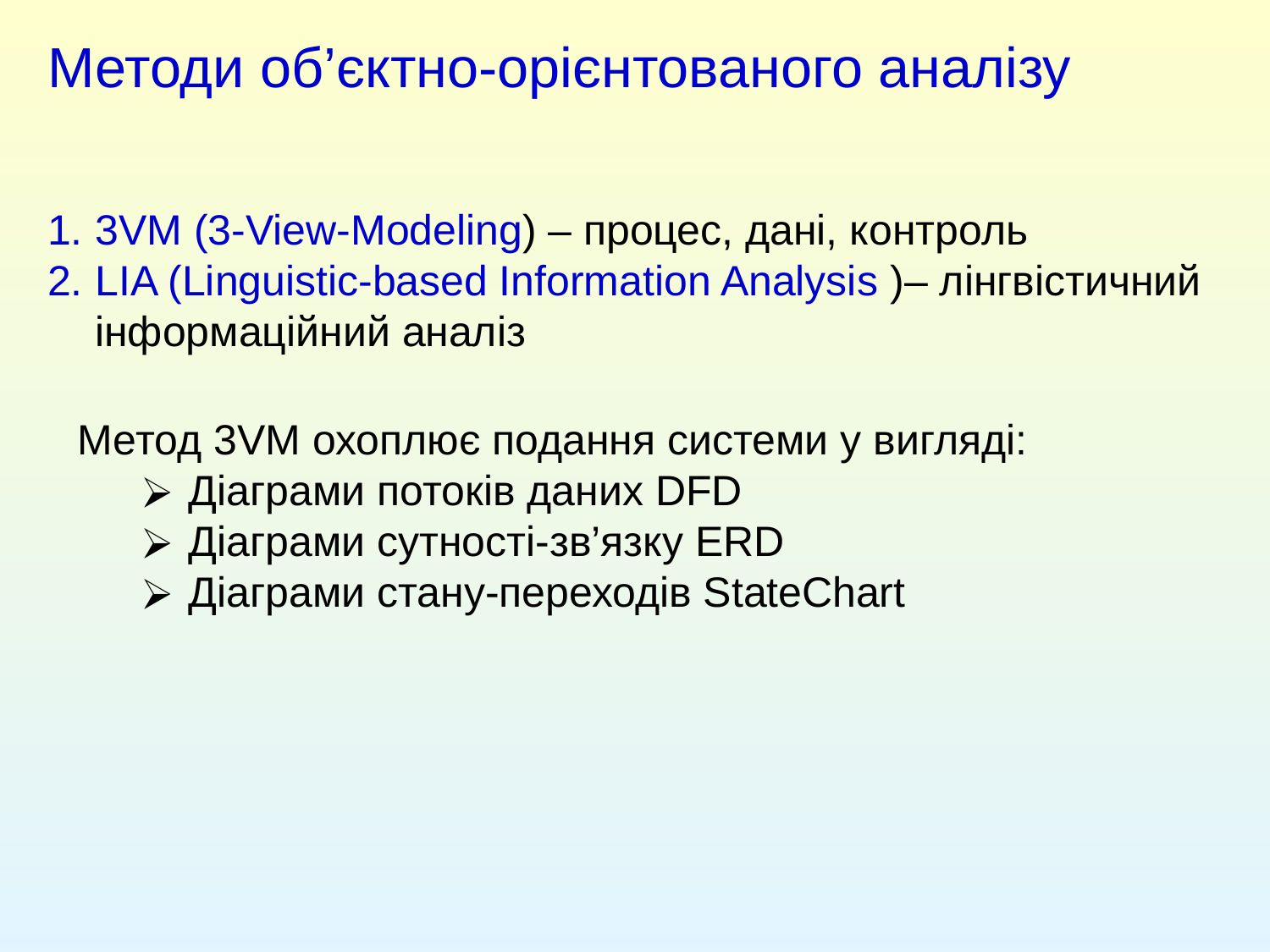

Методи об’єктно-орієнтованого аналізу
3VM (3-View-Modeling) – процес, дані, контроль
LIA (Linguistic-based Information Analysis )– лінгвістичний інформаційний аналіз
Метод 3VM охоплює подання системи у вигляді:
Діаграми потоків даних DFD
Діаграми сутності-зв’язку ERD
Діаграми стану-переходів StateChart